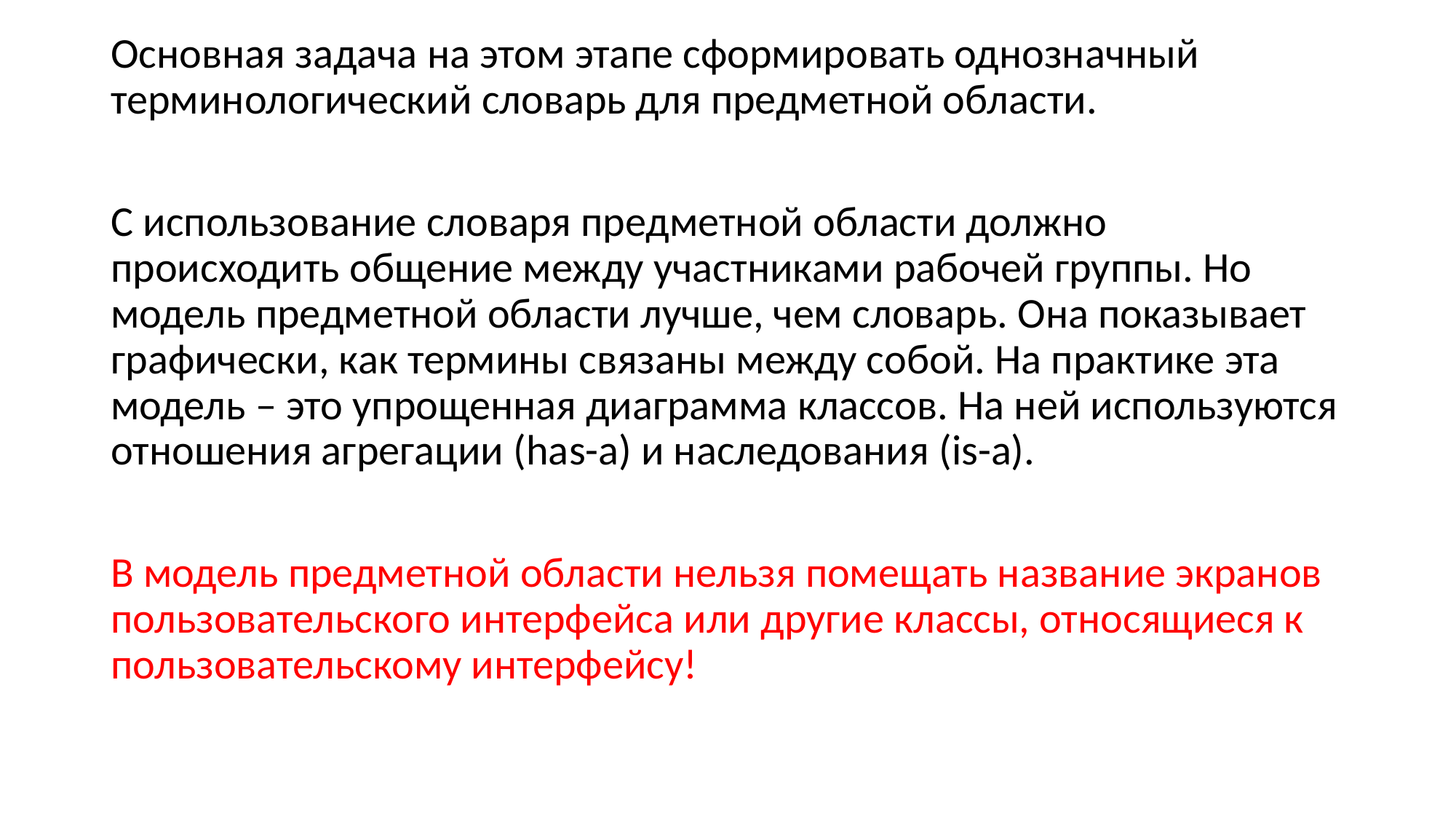

Основная задача на этом этапе сформировать однозначный терминологический словарь для предметной области.

С использование словаря предметной области должно происходить общение между участниками рабочей группы. Но модель предметной области лучше, чем словарь. Она показывает графически, как термины связаны между собой. На практике эта модель – это упрощенная диаграмма классов. На ней используются отношения агрегации (has-a) и наследования (is-a).

В модель предметной области нельзя помещать название экранов пользовательского интерфейса или другие классы, относящиеся к пользовательскому интерфейсу!